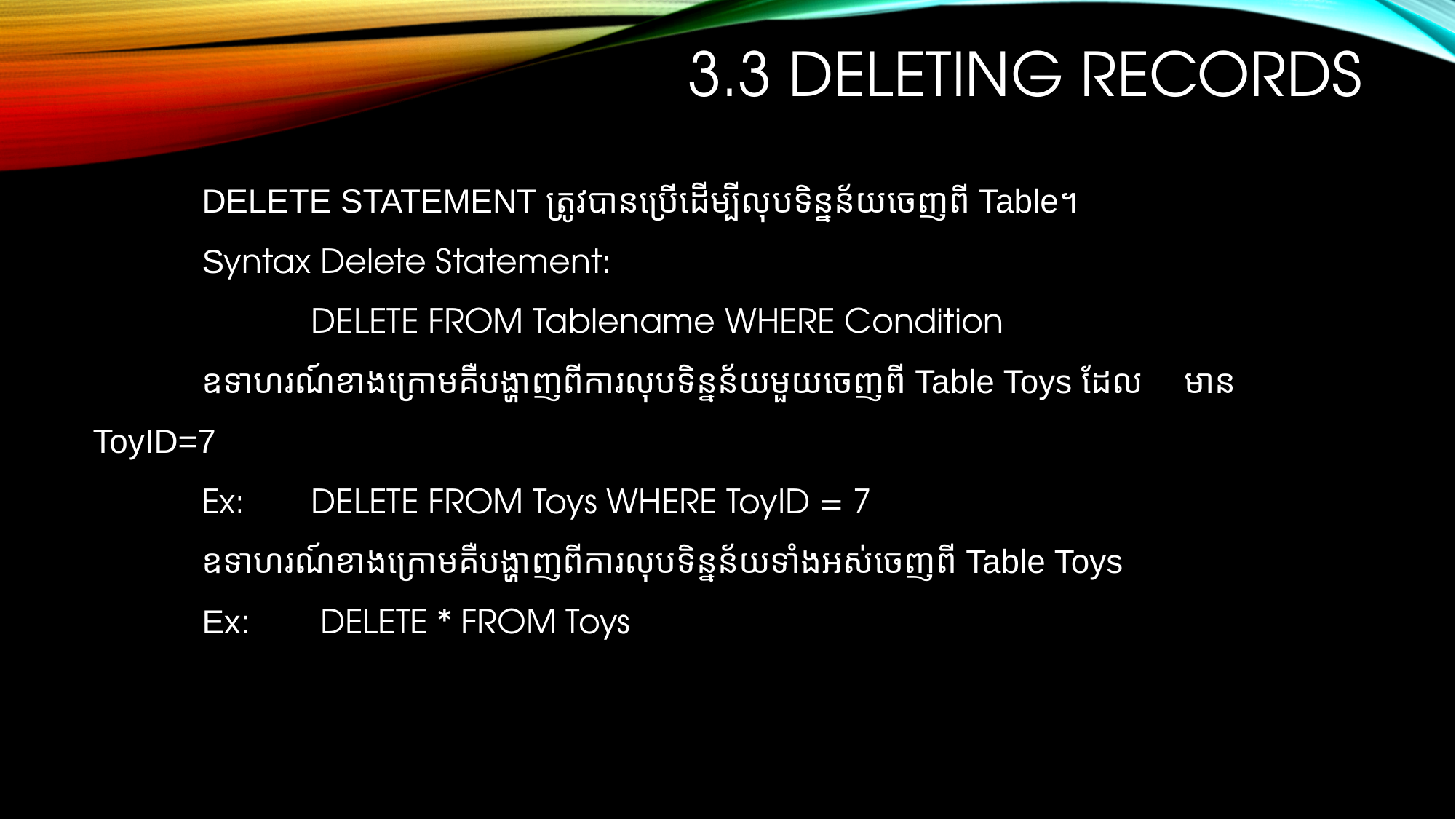

# 3.3 Deleting records
	DELETE STATEMENT ត្រូវបានប្រើដើម្បីលុបទិន្នន័យចេញពី Table។
	Syntax Delete Statement:
		DELETE FROM Tablename WHERE Condition
	ឧទាហរណ៍ខាងក្រោមគឺបង្ហាញពីការលុបទិន្នន័យមួយចេញពី Table Toys ដែល	មាន ToyID=7
	Ex:	DELETE FROM Toys WHERE ToyID = 7
	ឧទាហរណ៍ខាងក្រោមគឺបង្ហាញពីការលុបទិន្នន័យទាំងអស់ចេញពី Table Toys
	Ex:	 DELETE * FROM Toys